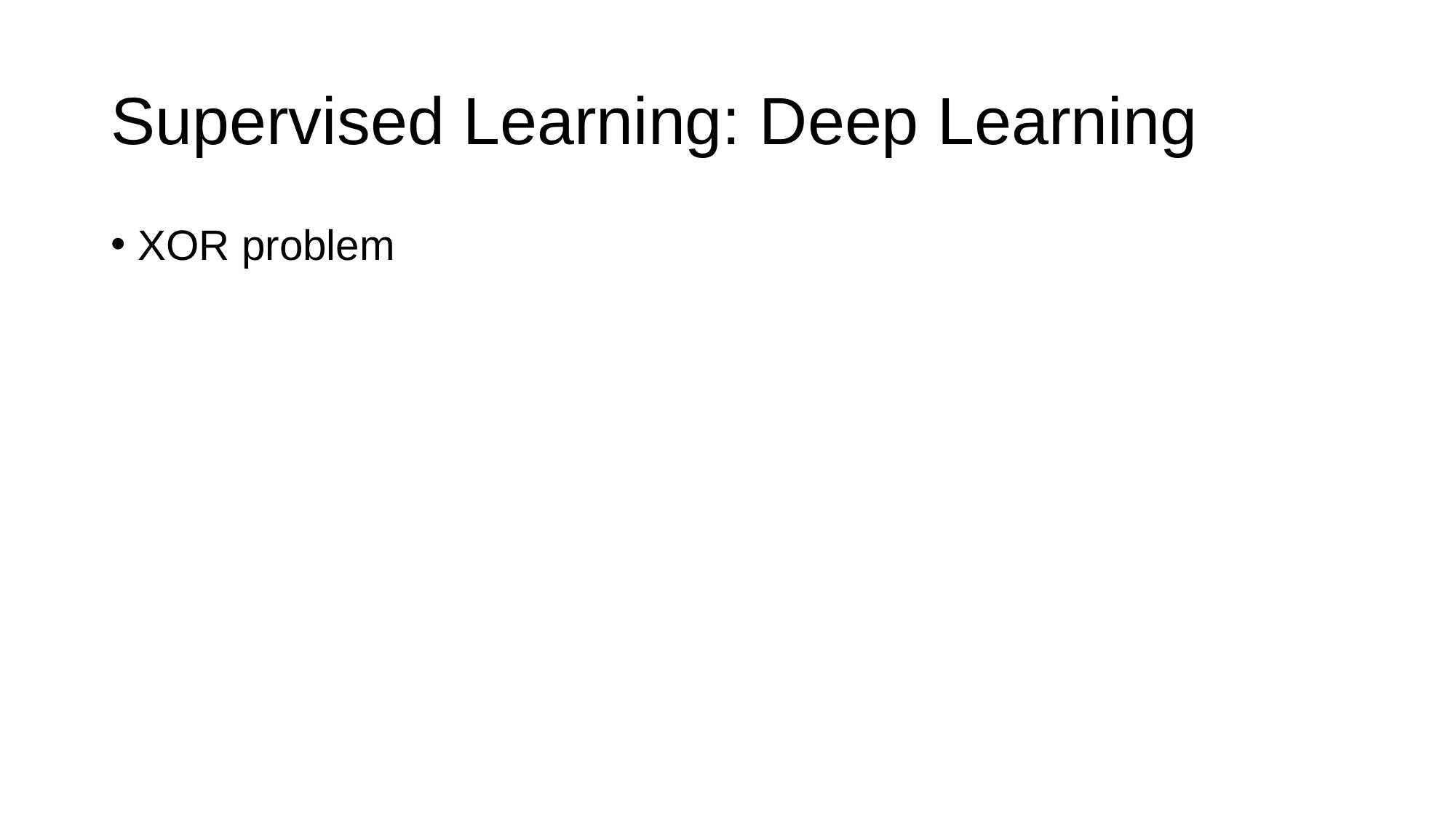

# Supervised Learning: Deep Learning
XOR problem